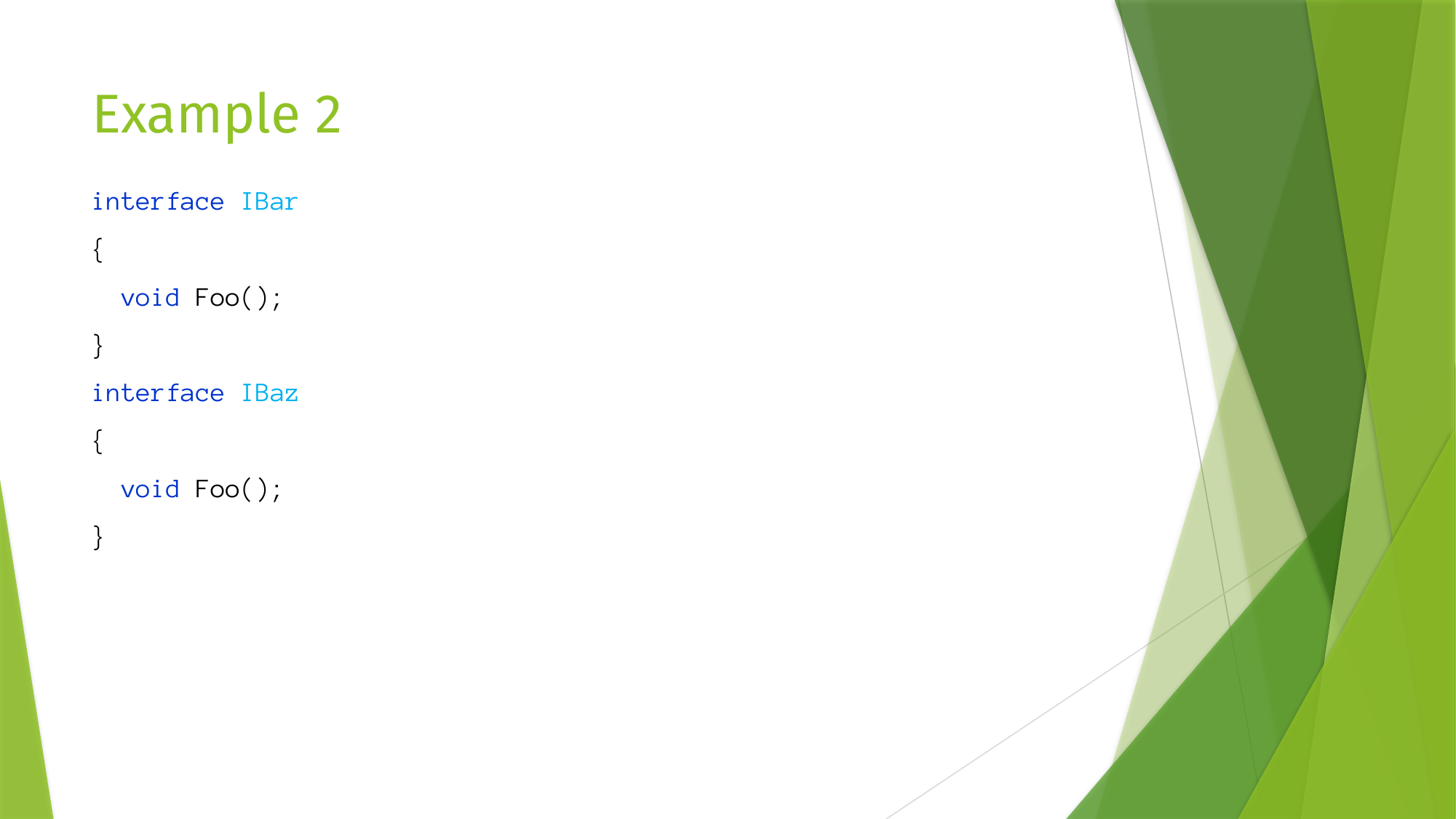

# Example 2
interface IBar
{
  void Foo();
}
interface IBaz
{
  void Foo();
}